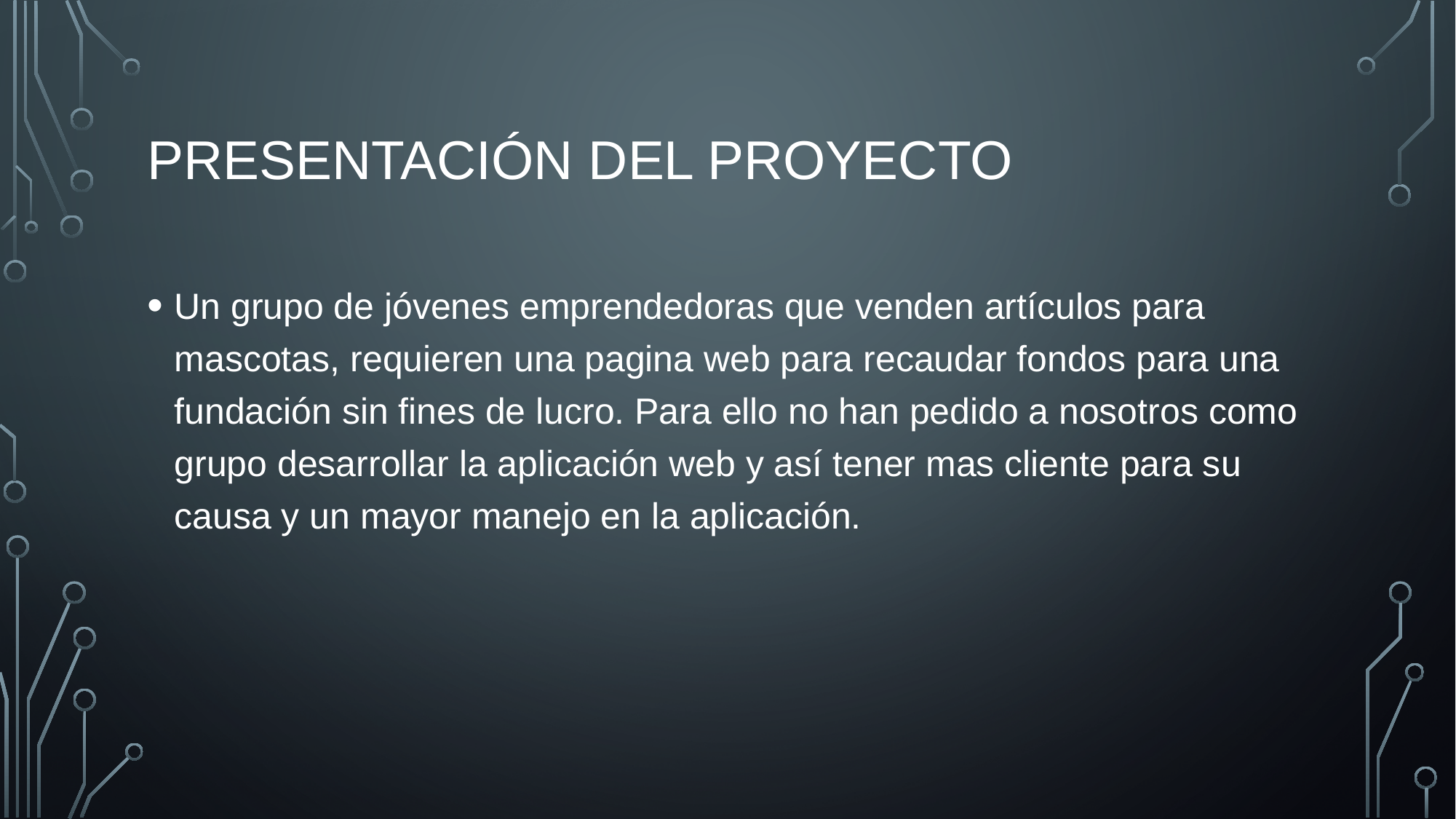

# Presentación del proyecto
Un grupo de jóvenes emprendedoras que venden artículos para mascotas, requieren una pagina web para recaudar fondos para una fundación sin fines de lucro. Para ello no han pedido a nosotros como grupo desarrollar la aplicación web y así tener mas cliente para su causa y un mayor manejo en la aplicación.